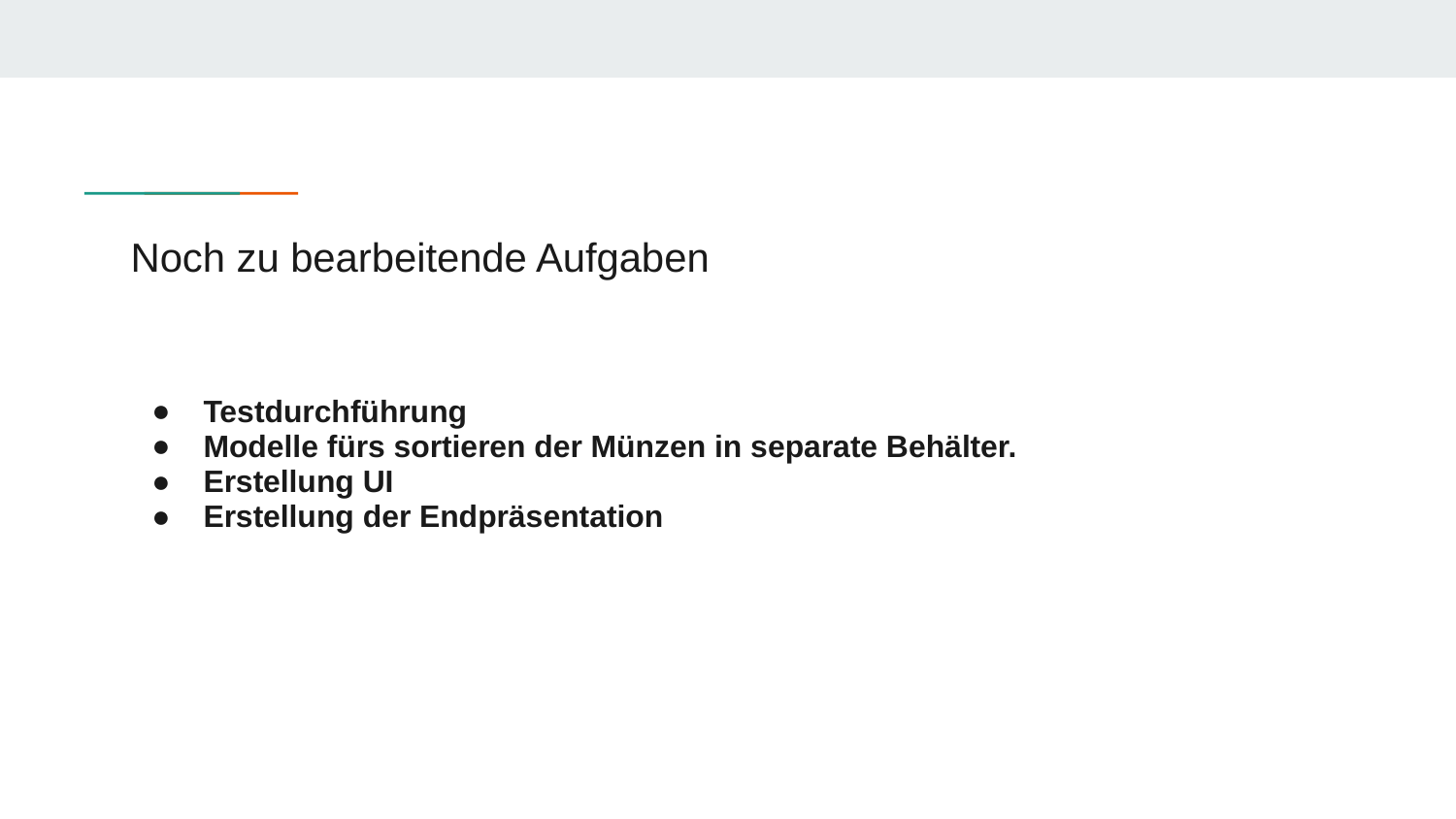

# Noch zu bearbeitende Aufgaben

Testdurchführung
Modelle fürs sortieren der Münzen in separate Behälter.
Erstellung UI
Erstellung der Endpräsentation